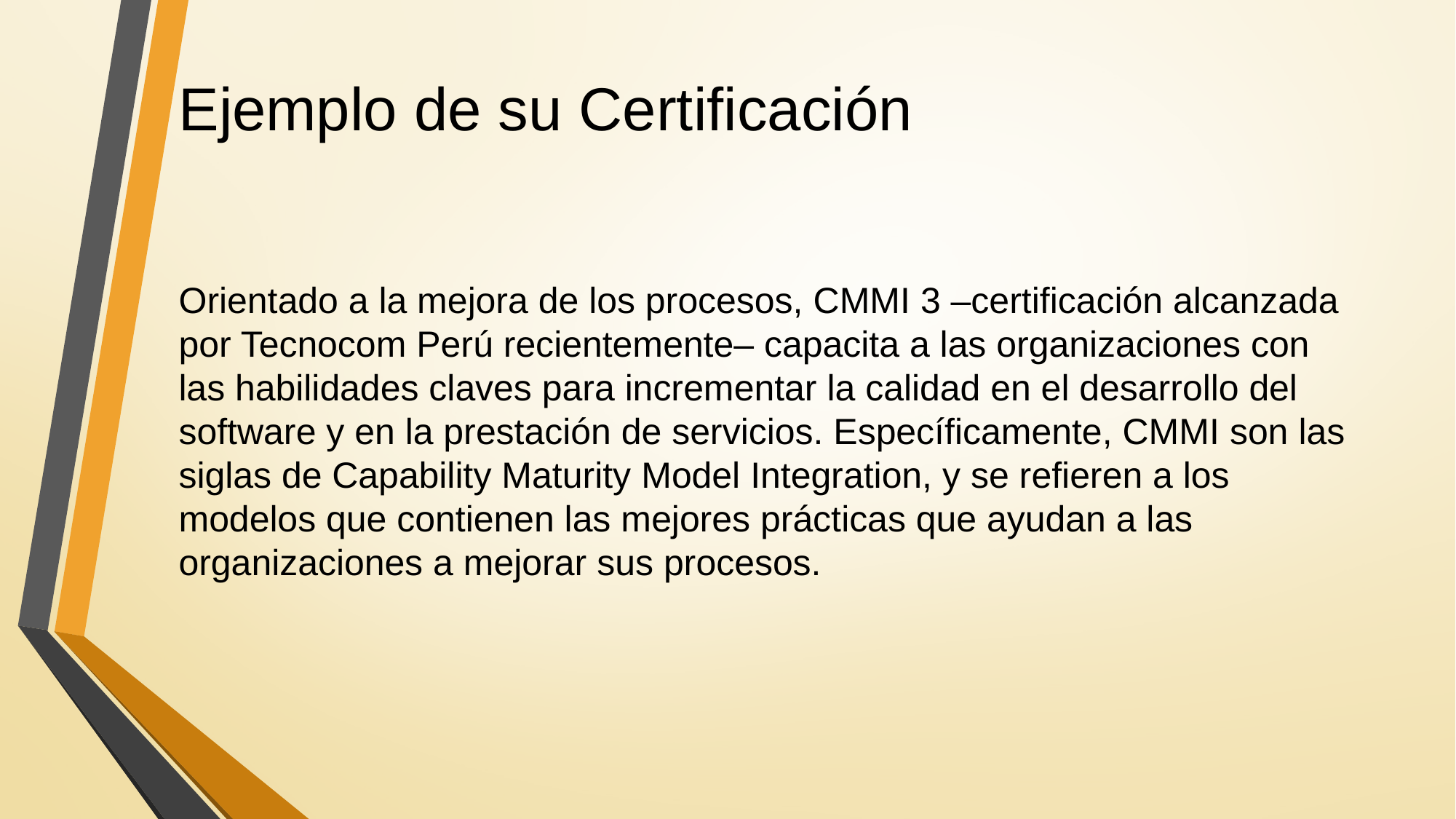

# Ejemplo de su Certificación
Orientado a la mejora de los procesos, CMMI 3 –certificación alcanzada por Tecnocom Perú recientemente– capacita a las organizaciones con las habilidades claves para incrementar la calidad en el desarrollo del software y en la prestación de servicios. Específicamente, CMMI son las siglas de Capability Maturity Model Integration, y se refieren a los modelos que contienen las mejores prácticas que ayudan a las organizaciones a mejorar sus procesos.